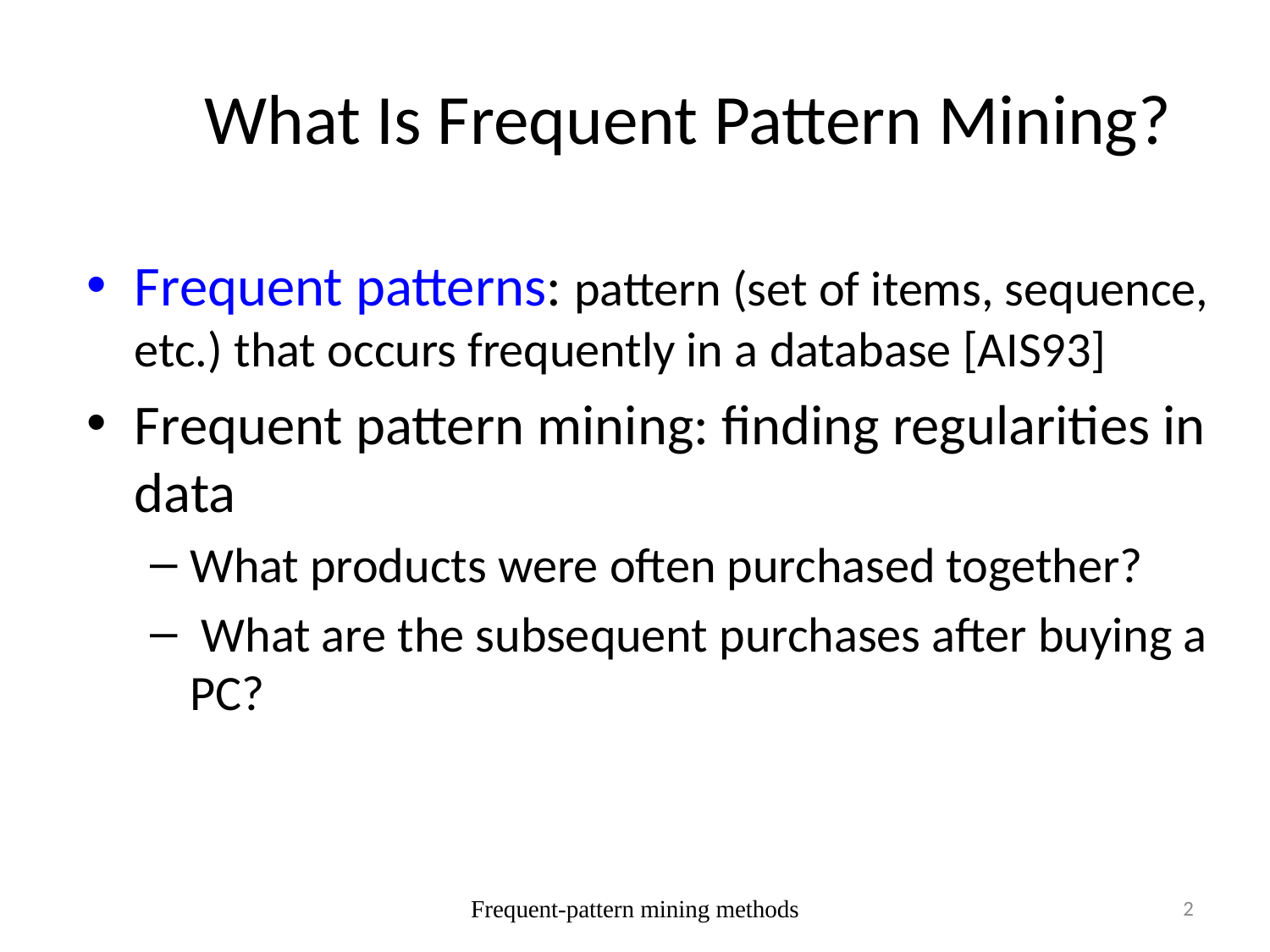

# What Is Frequent Pattern Mining?
Frequent patterns: pattern (set of items, sequence, etc.) that occurs frequently in a database [AIS93]
Frequent pattern mining: finding regularities in data
What products were often purchased together?
 What are the subsequent purchases after buying a PC?
Frequent-pattern mining methods
2